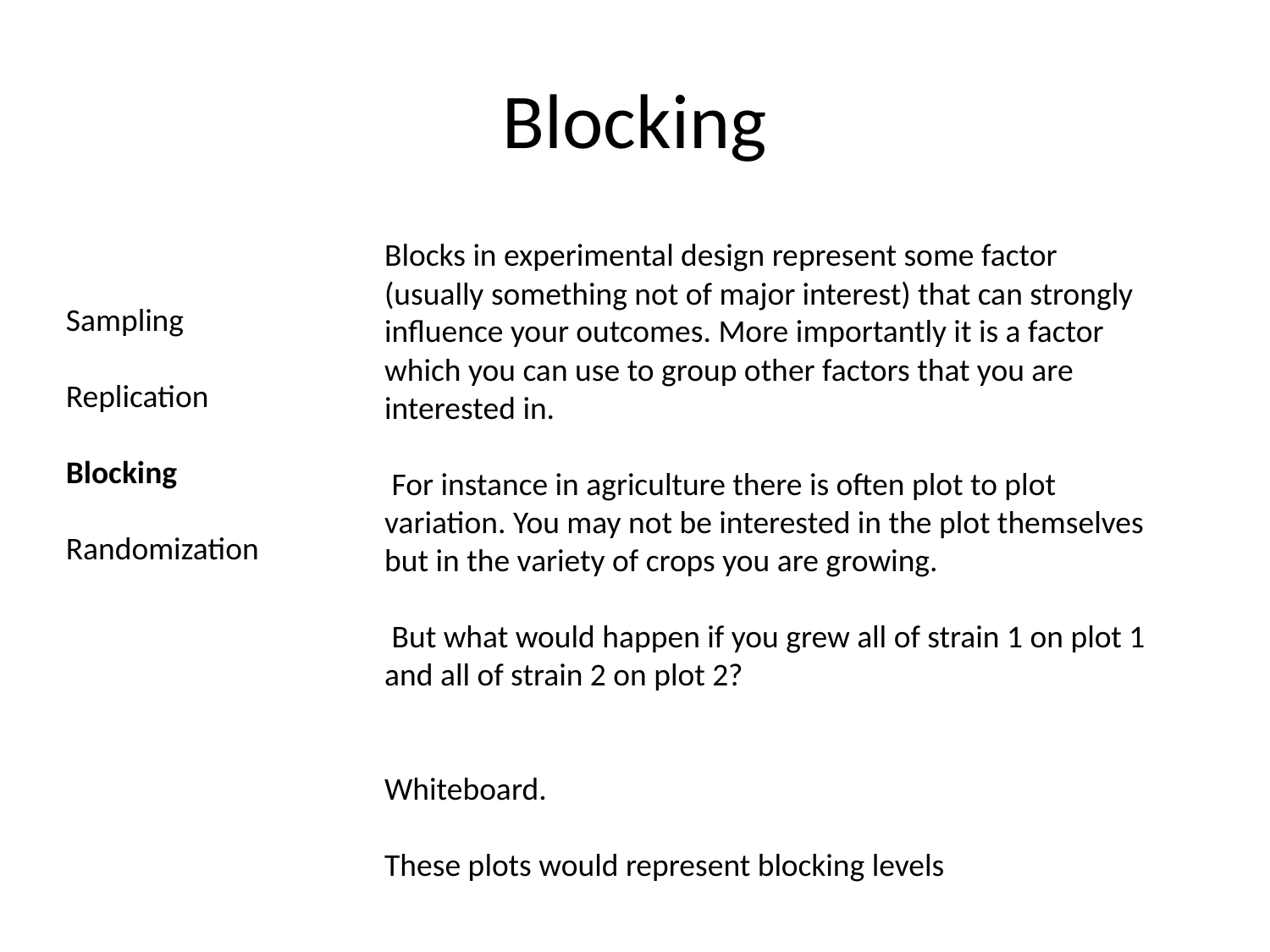

# Blocking
Blocks in experimental design represent some factor (usually something not of major interest) that can strongly influence your outcomes. More importantly it is a factor which you can use to group other factors that you are interested in.

 For instance in agriculture there is often plot to plot variation. You may not be interested in the plot themselves but in the variety of crops you are growing.

 But what would happen if you grew all of strain 1 on plot 1 and all of strain 2 on plot 2?

Whiteboard.

These plots would represent blocking levels
Sampling

Replication

Blocking

Randomization